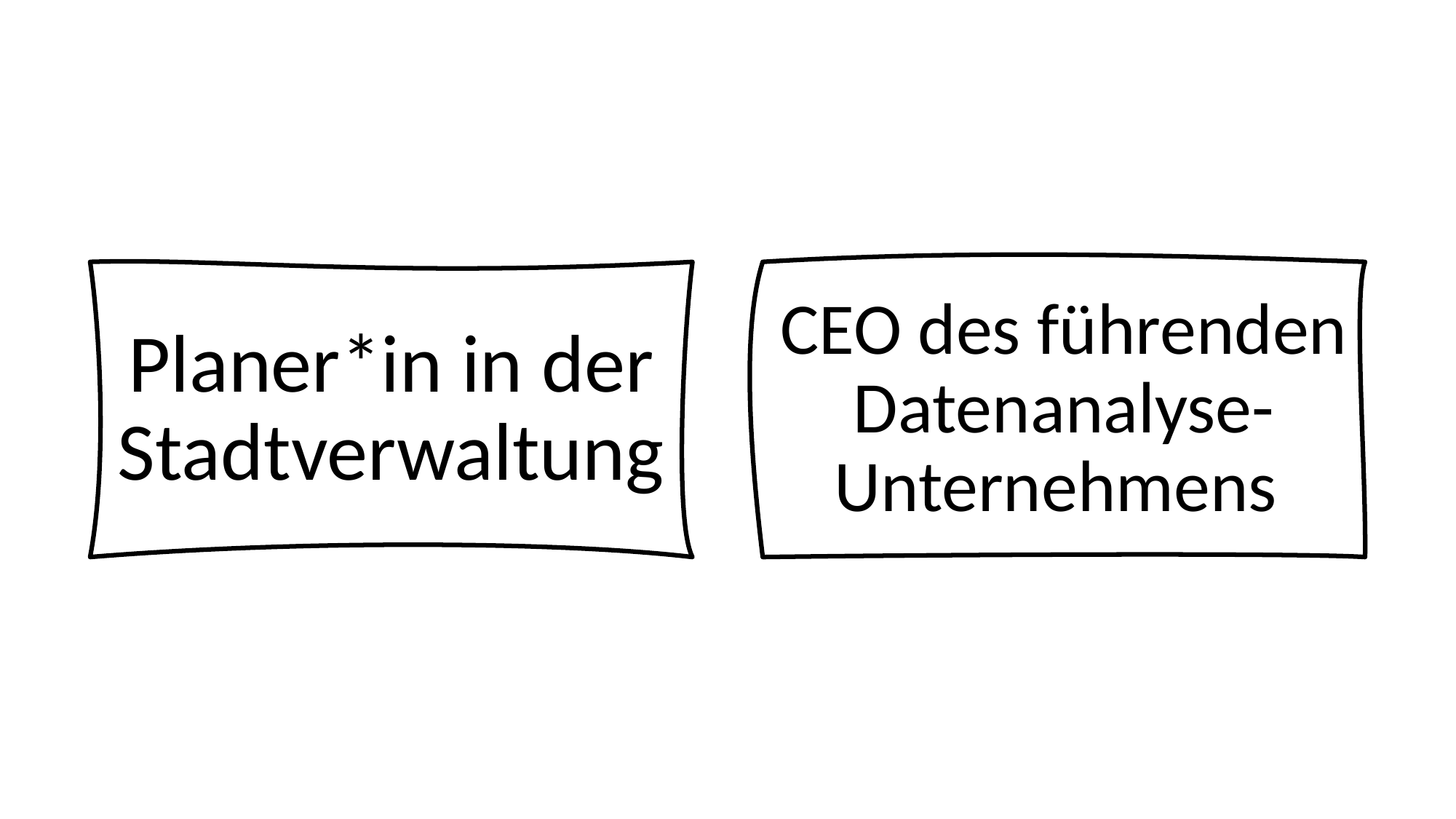

Planer*in in der Stadtverwaltung
CEO des führenden Datenanalyse-Unternehmens